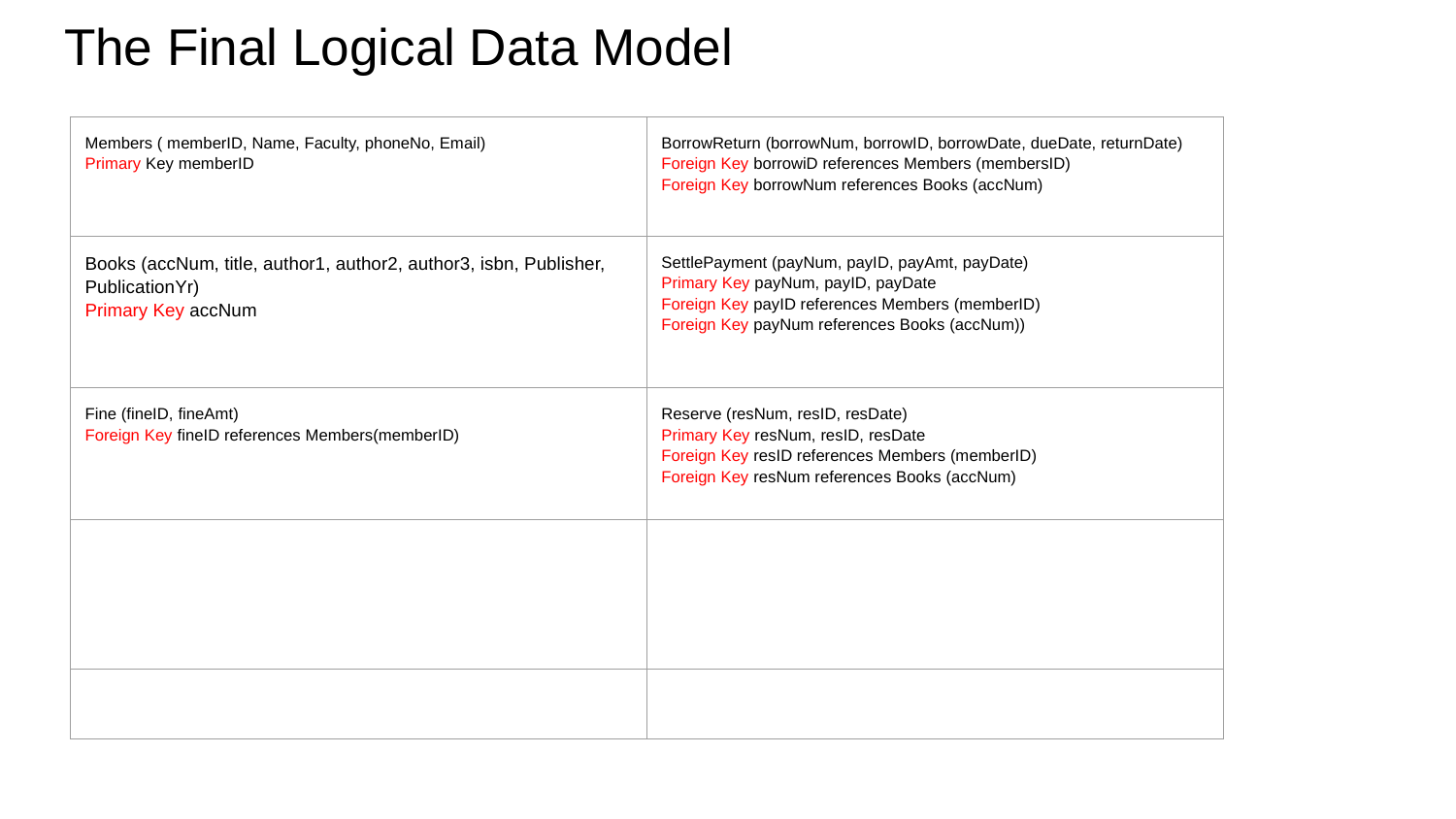

# The Final Logical Data Model
| Members ( memberID, Name, Faculty, phoneNo, Email) Primary Key memberID | BorrowReturn (borrowNum, borrowID, borrowDate, dueDate, returnDate) Foreign Key borrowiD references Members (membersID) Foreign Key borrowNum references Books (accNum) |
| --- | --- |
| Books (accNum, title, author1, author2, author3, isbn, Publisher, PublicationYr) Primary Key accNum | SettlePayment (payNum, payID, payAmt, payDate) Primary Key payNum, payID, payDate Foreign Key payID references Members (memberID) Foreign Key payNum references Books (accNum)) |
| Fine (fineID, fineAmt) Foreign Key fineID references Members(memberID) | Reserve (resNum, resID, resDate) Primary Key resNum, resID, resDate Foreign Key resID references Members (memberID) Foreign Key resNum references Books (accNum) |
|  |  |
|  |  |